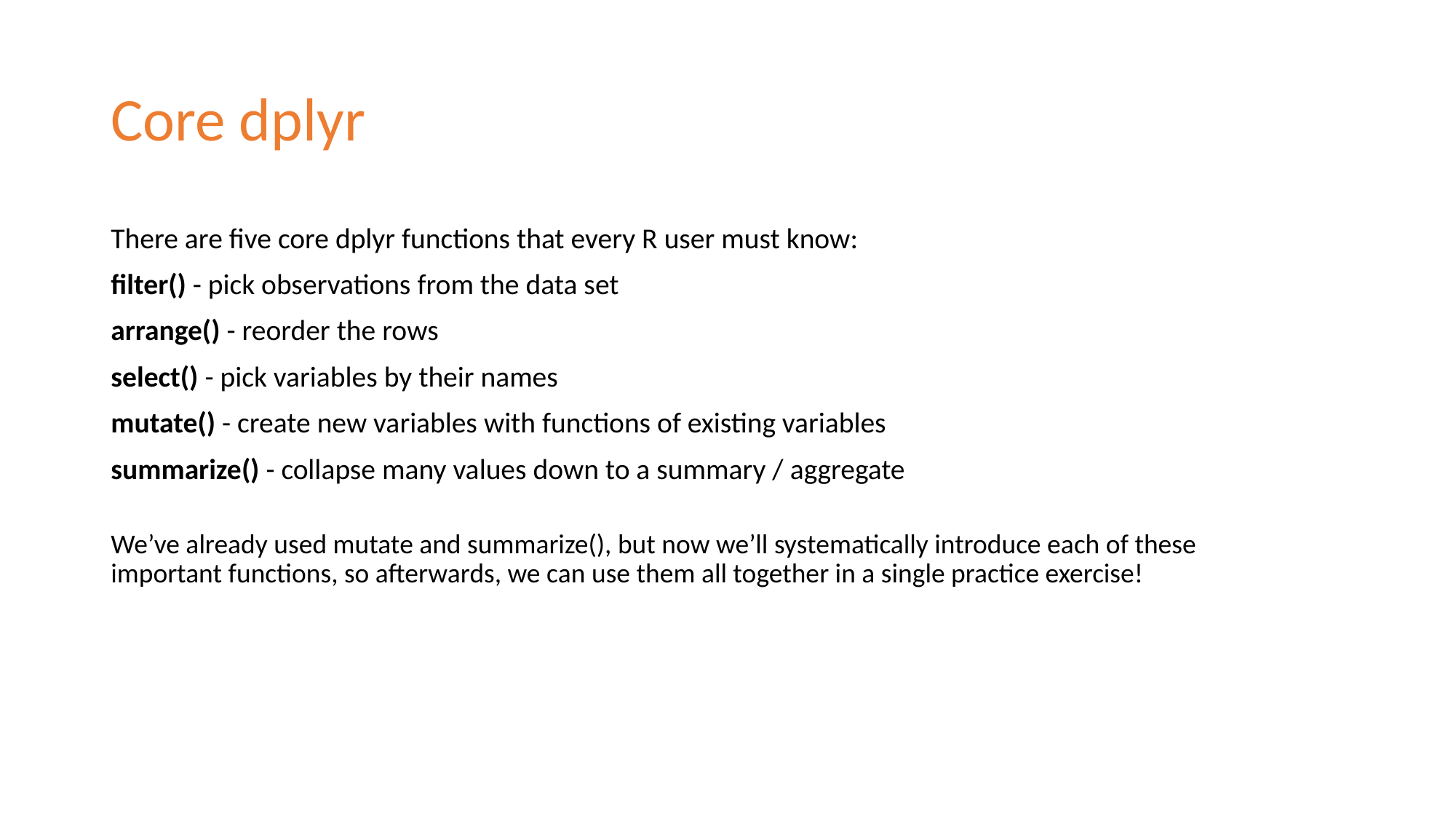

# Core dplyr
There are five core dplyr functions that every R user must know:
filter() - pick observations from the data set
arrange() - reorder the rows
select() - pick variables by their names
mutate() - create new variables with functions of existing variables
summarize() - collapse many values down to a summary / aggregate
We’ve already used mutate and summarize(), but now we’ll systematically introduce each of these important functions, so afterwards, we can use them all together in a single practice exercise!